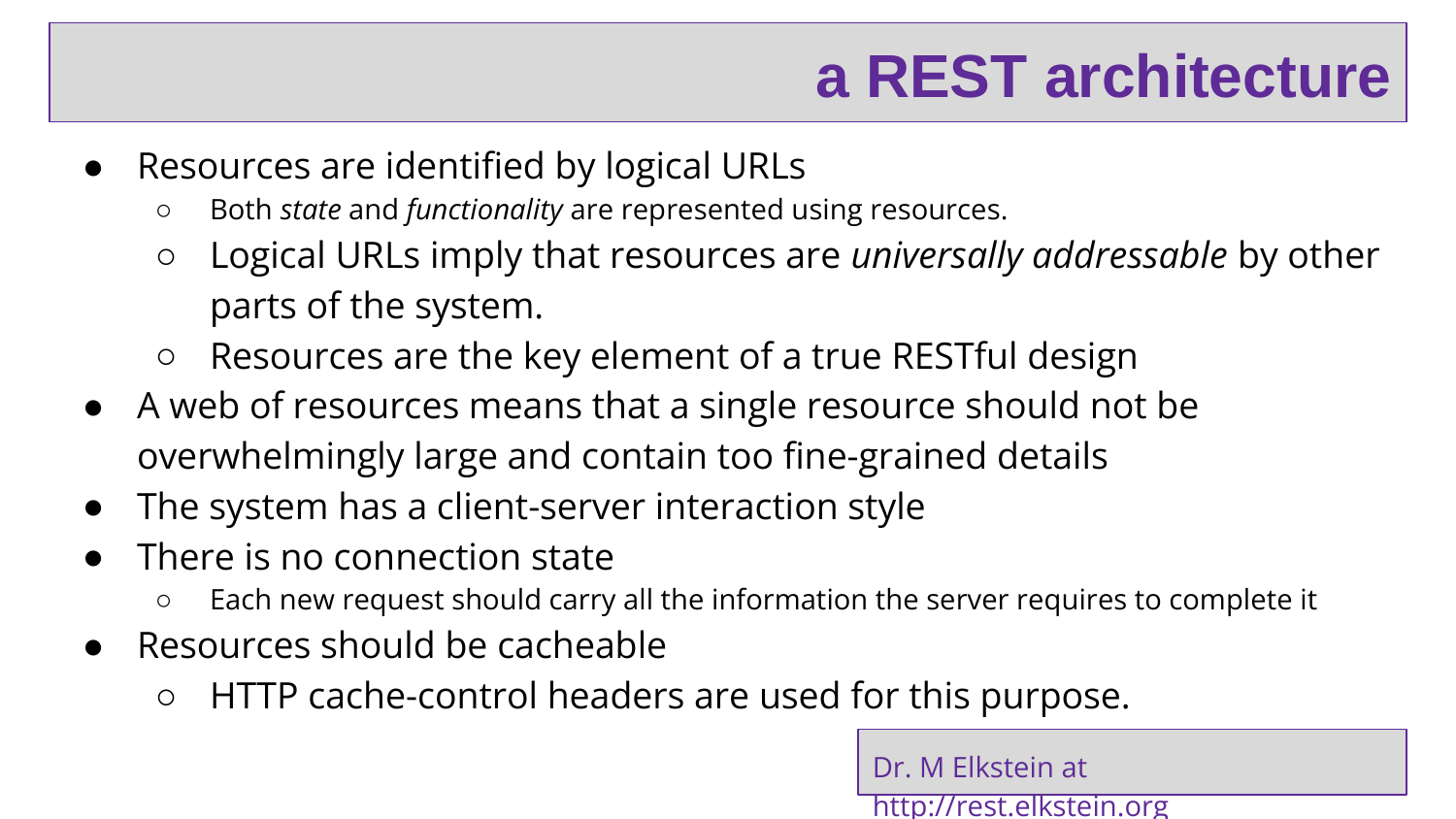

# a REST architecture
Resources are identified by logical URLs
Both state and functionality are represented using resources.
Logical URLs imply that resources are universally addressable by other parts of the system.
Resources are the key element of a true RESTful design
A web of resources means that a single resource should not be overwhelmingly large and contain too fine-grained details
The system has a client-server interaction style
There is no connection state
Each new request should carry all the information the server requires to complete it
Resources should be cacheable
HTTP cache-control headers are used for this purpose.

Dr. M Elkstein at http://rest.elkstein.org